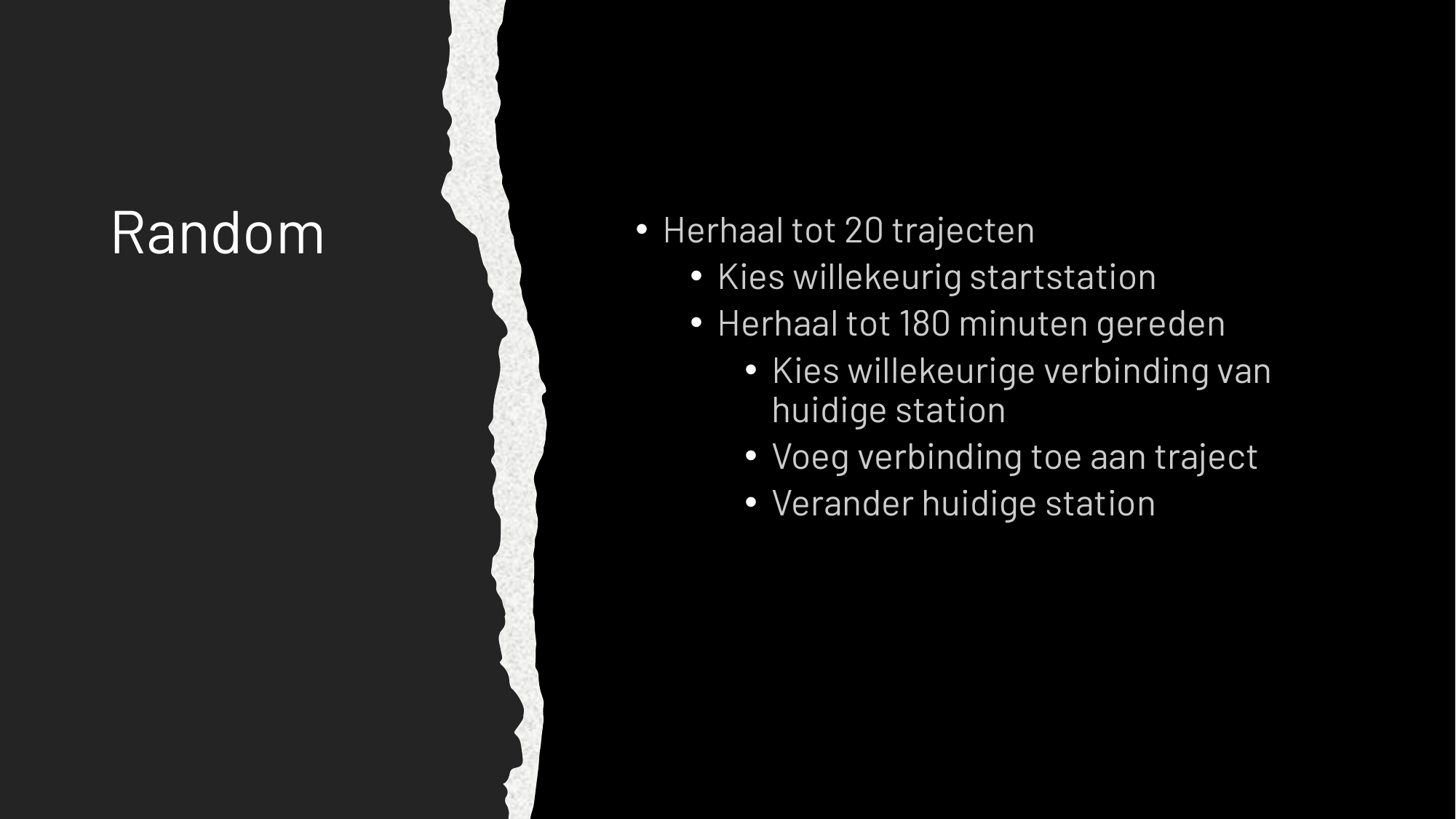

# Random
Herhaal tot 20 trajecten
Kies willekeurig startstation
Herhaal tot 180 minuten gereden
Kies willekeurige verbinding van huidige station
Voeg verbinding toe aan traject
Verander huidige station